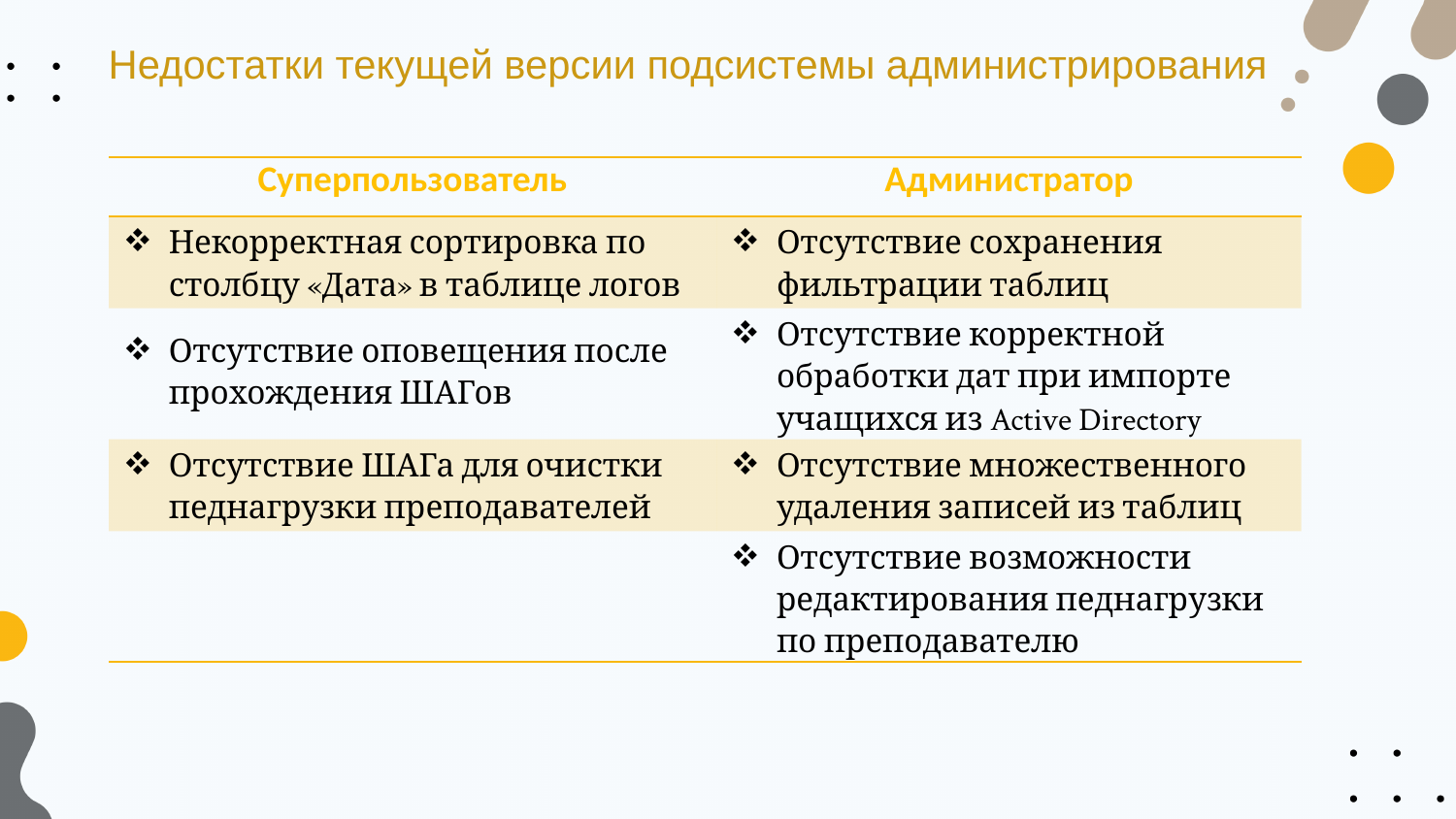

Недостатки текущей версии подсистемы администрирования
| Суперпользователь | Администратор |
| --- | --- |
| Некорректная сортировка по столбцу «Дата» в таблице логов | Отсутствие сохранения фильтрации таблиц |
| Отсутствие оповещения после прохождения ШАГов | Отсутствие корректной обработки дат при импорте учащихся из Active Directory |
| Отсутствие ШАГа для очистки педнагрузки преподавателей | Отсутствие множественного удаления записей из таблиц |
|  | Отсутствие возможности редактирования педнагрузки по преподавателю |